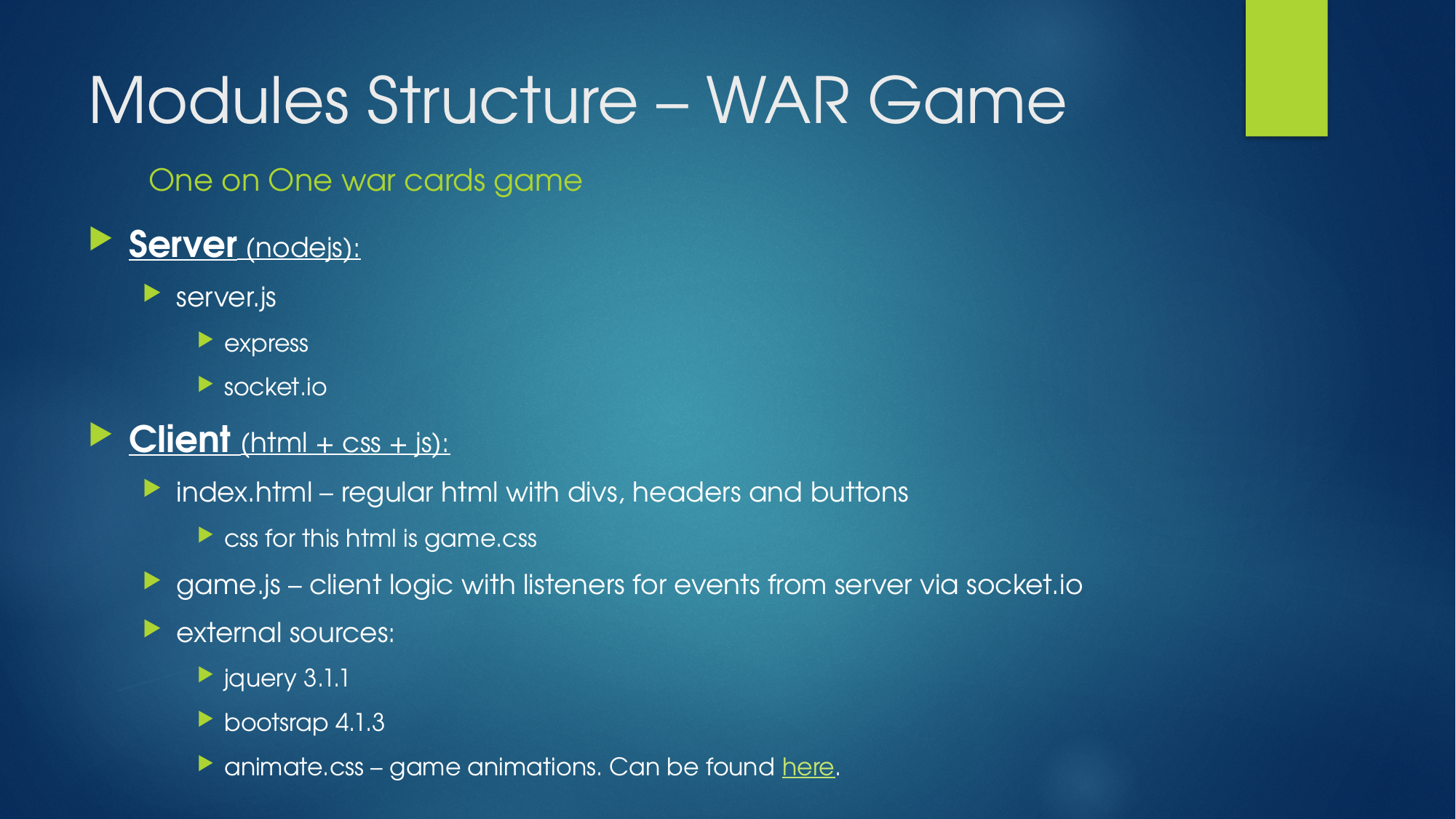

# Modules Structure – WAR Game
One on One war cards game
Server (nodejs):
server.js
express
socket.io
Client (html + css + js):
index.html – regular html with divs, headers and buttons
css for this html is game.css
game.js – client logic with listeners for events from server via socket.io
external sources:
jquery 3.1.1
bootsrap 4.1.3
animate.css – game animations. Can be found here.